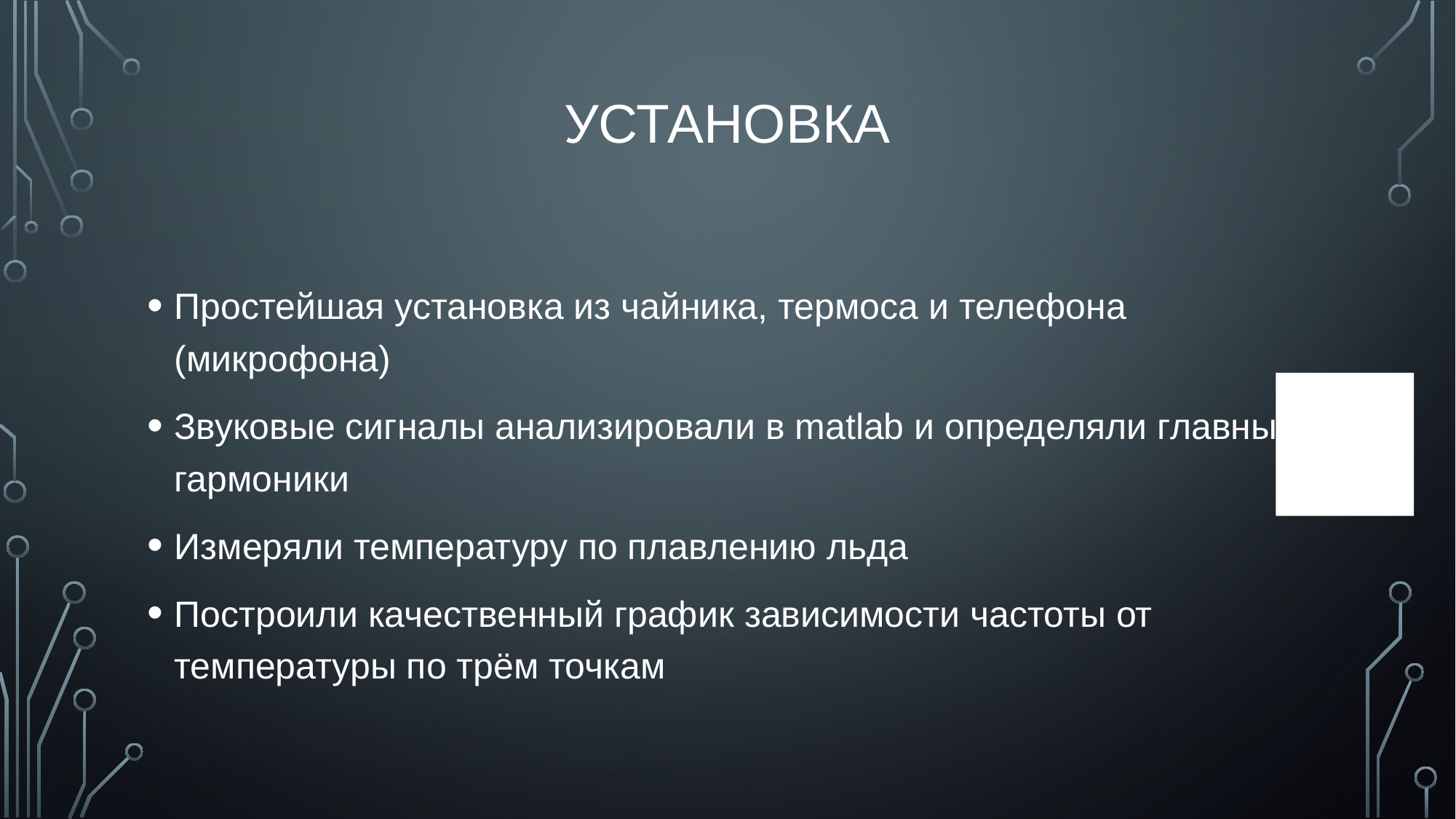

# Установка
Простейшая установка из чайника, термоса и телефона (микрофона)
Звуковые сигналы анализировали в matlab и определяли главные гармоники
Измеряли температуру по плавлению льда
Построили качественный график зависимости частоты от температуры по трём точкам